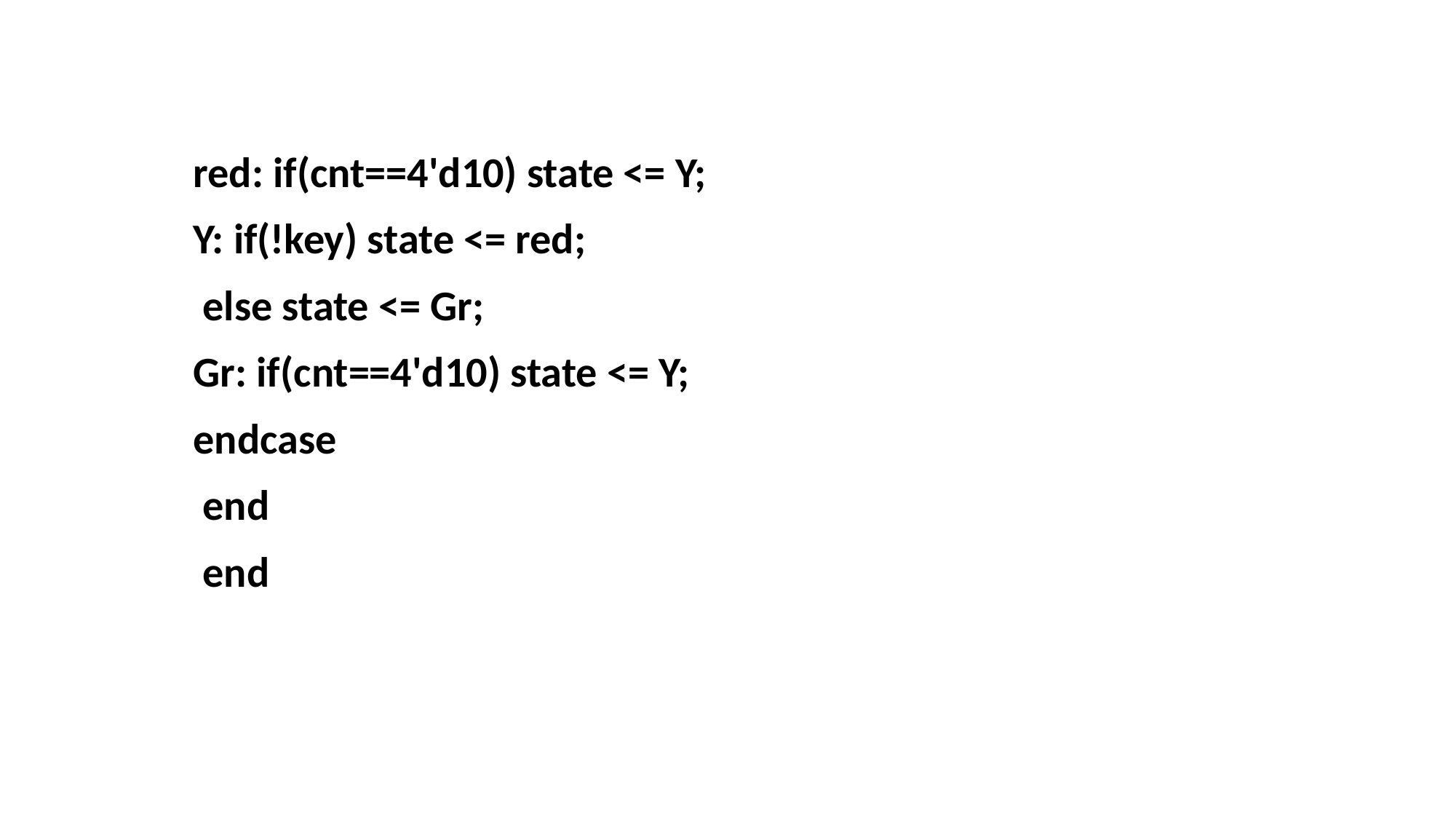

red: if(cnt==4'd10) state <= Y;
Y: if(!key) state <= red;
 else state <= Gr;
Gr: if(cnt==4'd10) state <= Y;
endcase
 end
 end